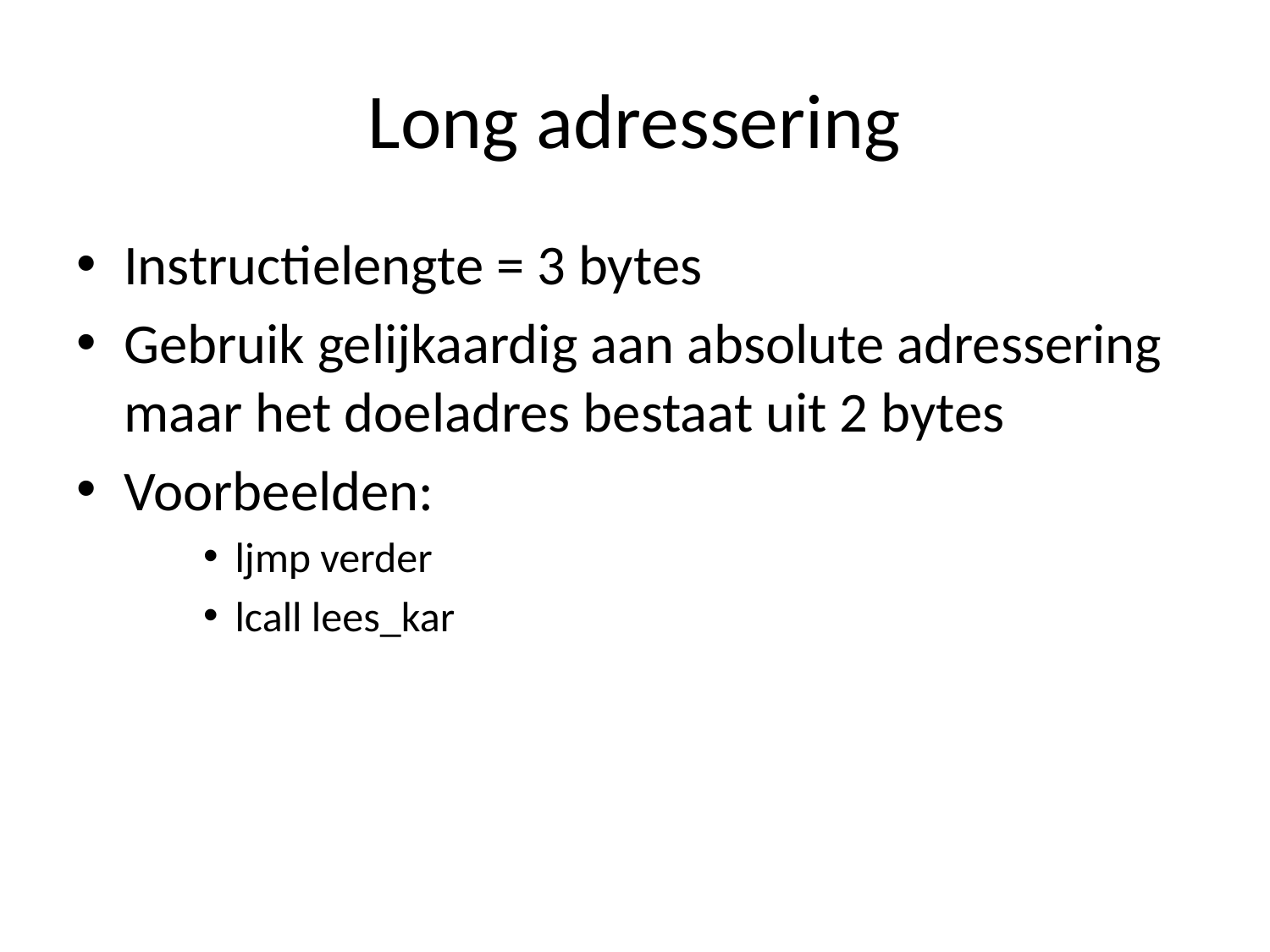

# Long adressering
Instructielengte = 3 bytes
Gebruik gelijkaardig aan absolute adressering maar het doeladres bestaat uit 2 bytes
Voorbeelden:
ljmp verder
lcall lees_kar